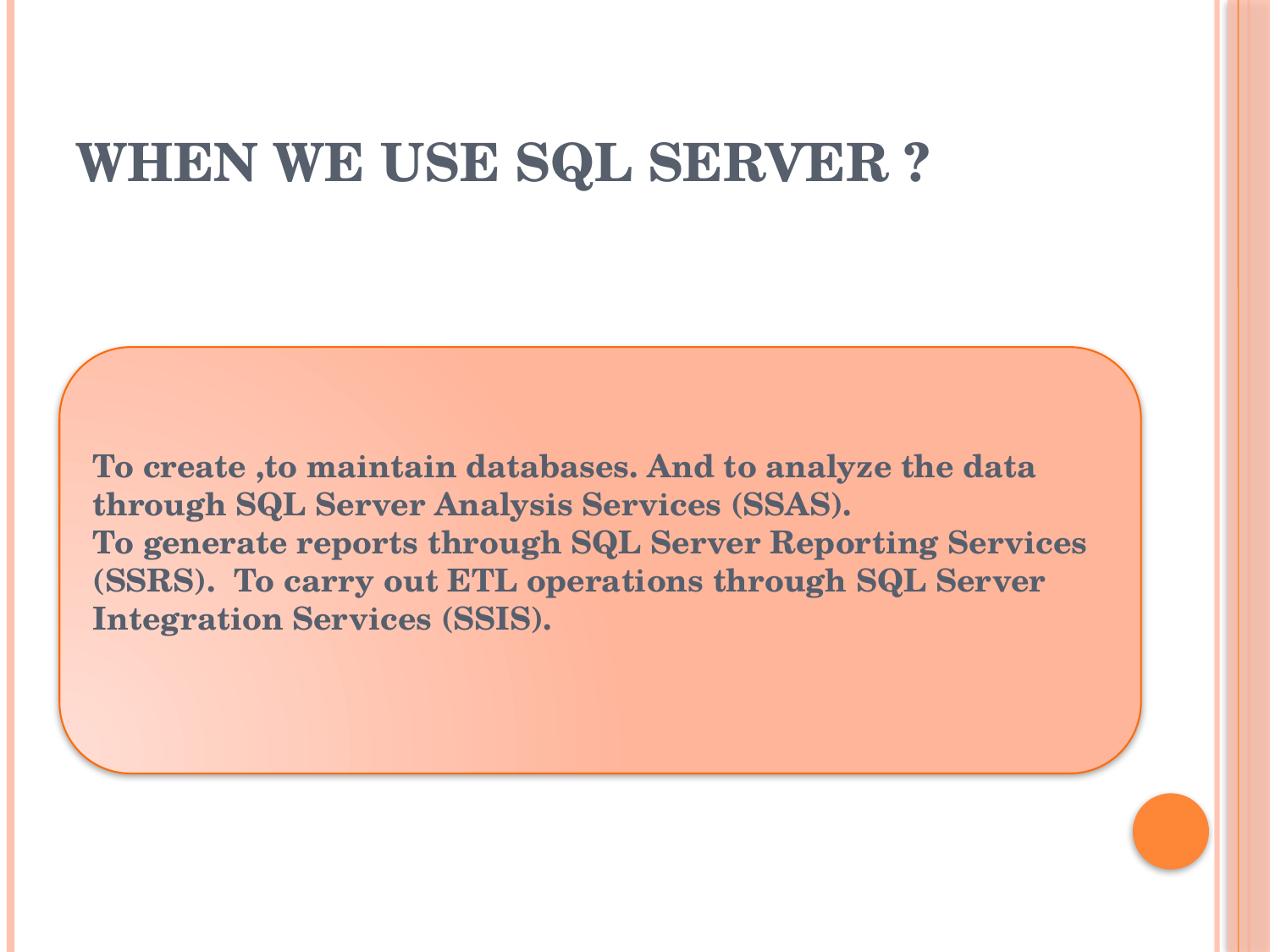

# When we use SQL Server ?
To create ,to maintain databases. And to analyze the data through SQL Server Analysis Services (SSAS).
To generate reports through SQL Server Reporting Services (SSRS).  To carry out ETL operations through SQL Server Integration Services (SSIS).